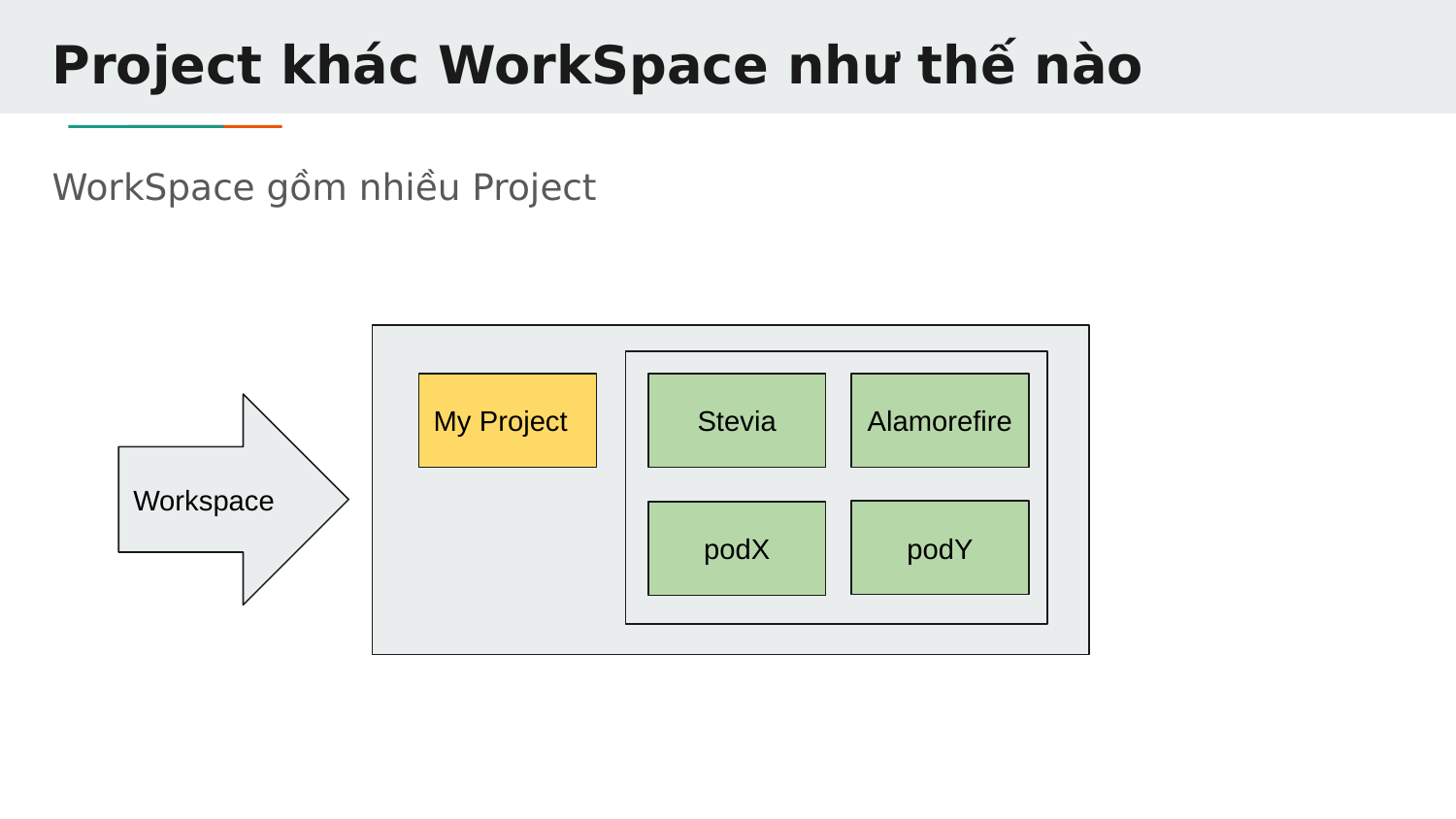

# Project khác WorkSpace như thế nào
WorkSpace gồm nhiều Project

My Project
Stevia
Alamorefire
Workspace
podY
podX